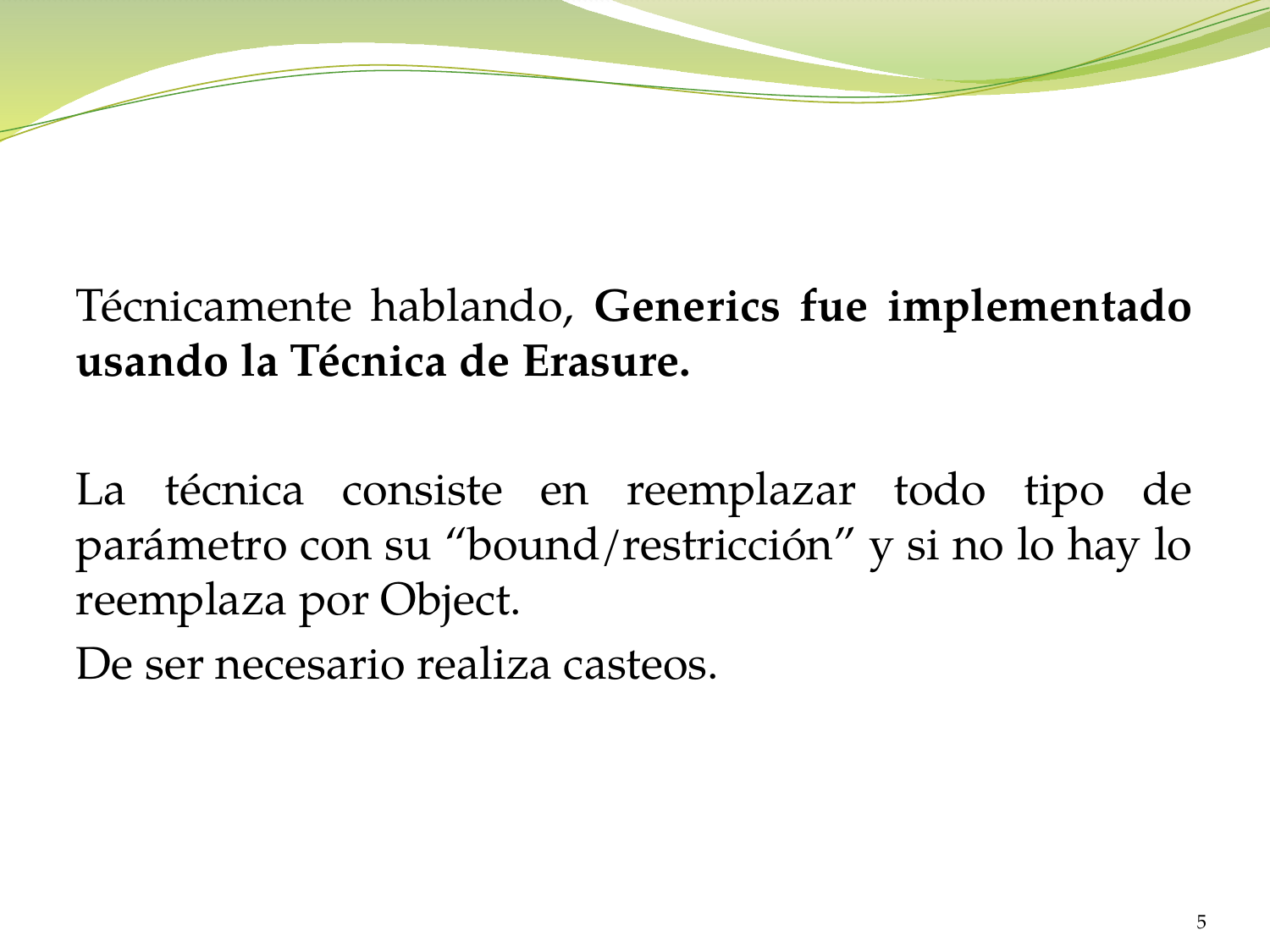

#
Técnicamente hablando, Generics fue implementado usando la Técnica de Erasure.

La técnica consiste en reemplazar todo tipo de parámetro con su “bound/restricción” y si no lo hay lo reemplaza por Object.
De ser necesario realiza casteos.

5